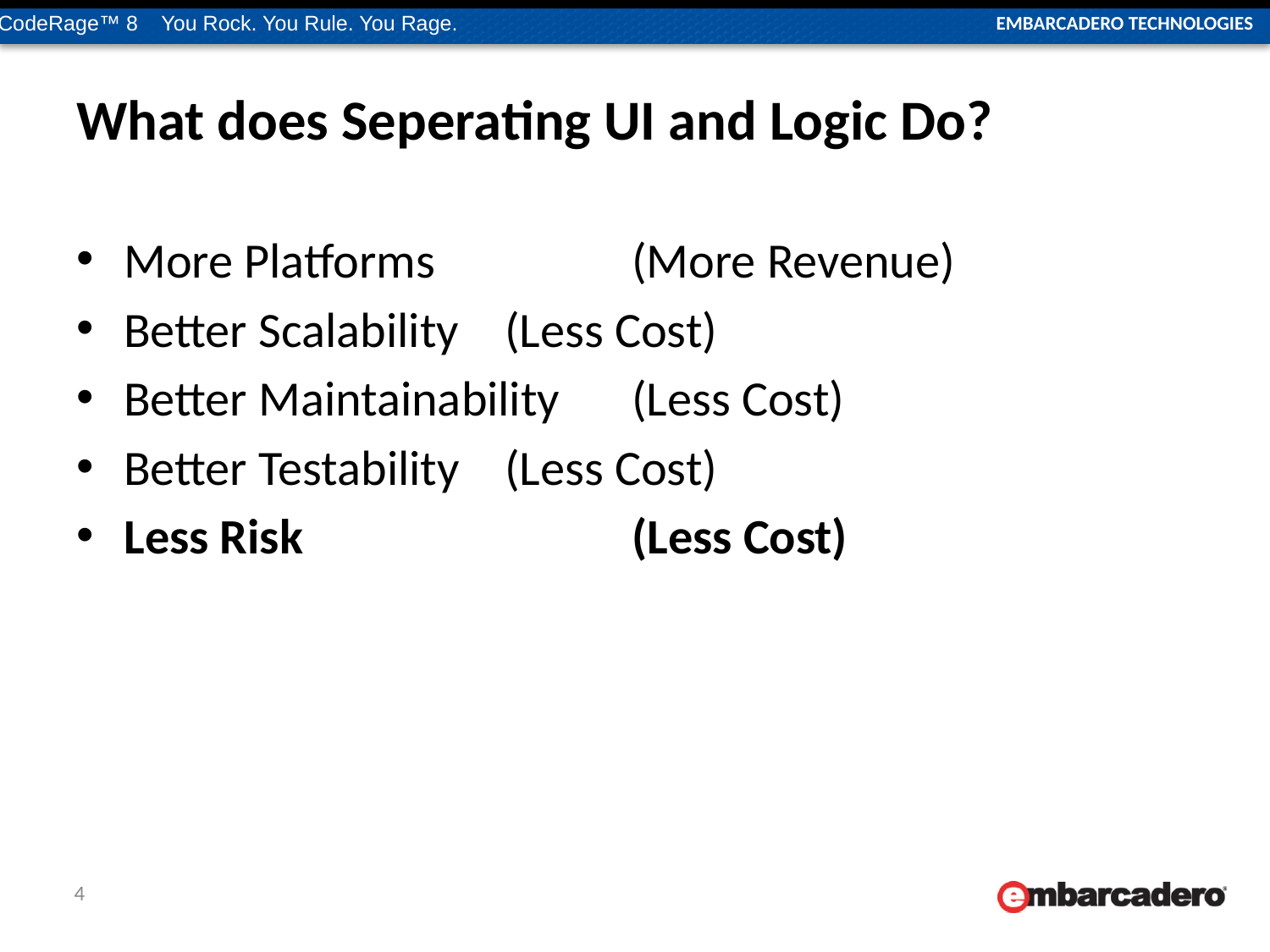

# What does Seperating UI and Logic Do?
More Platforms		(More Revenue)
Better Scalability 	(Less Cost)
Better Maintainability 	(Less Cost)
Better Testability 	(Less Cost)
Less Risk			(Less Cost)
4